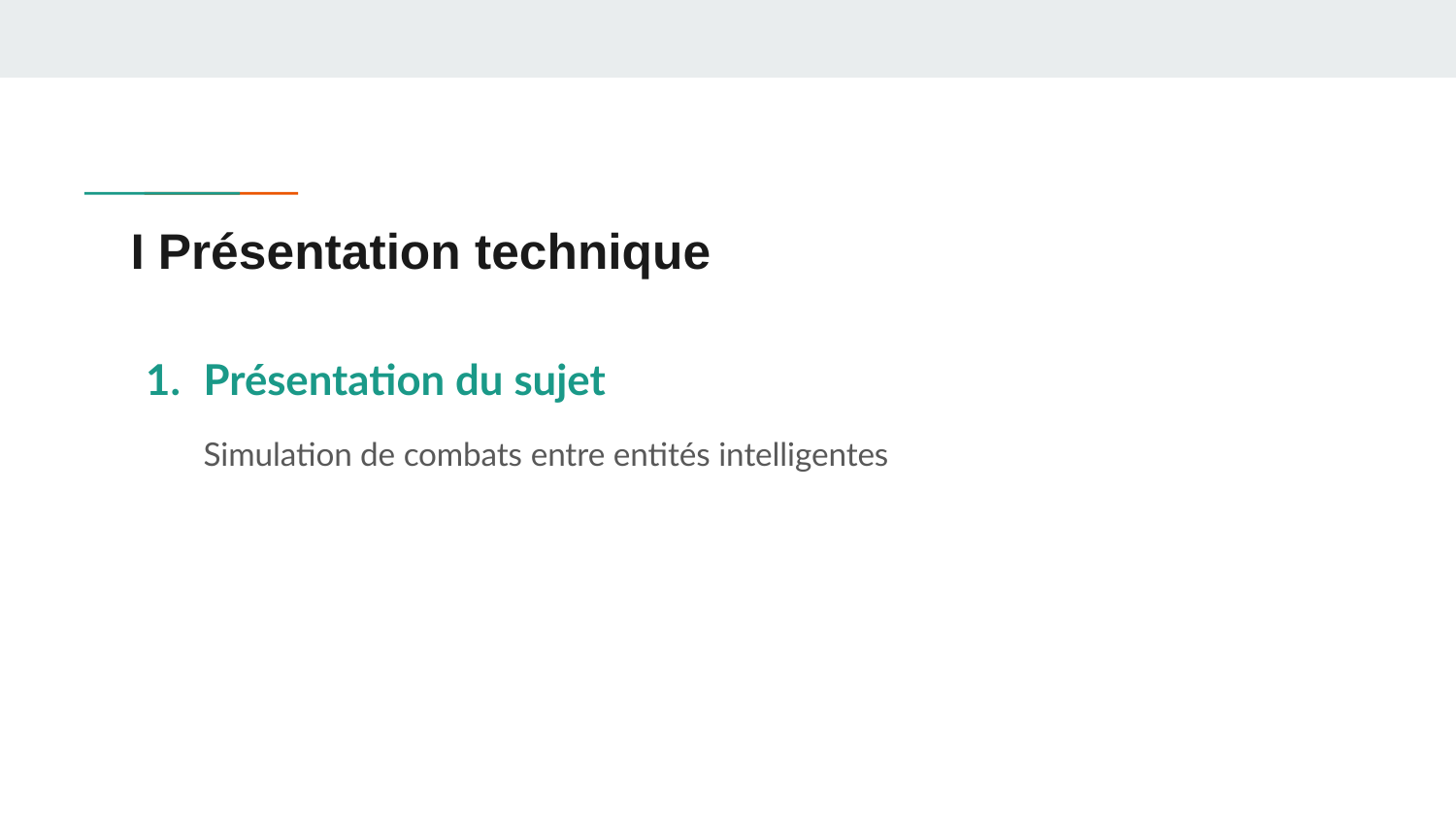

# I Présentation technique
Présentation du sujet
Simulation de combats entre entités intelligentes